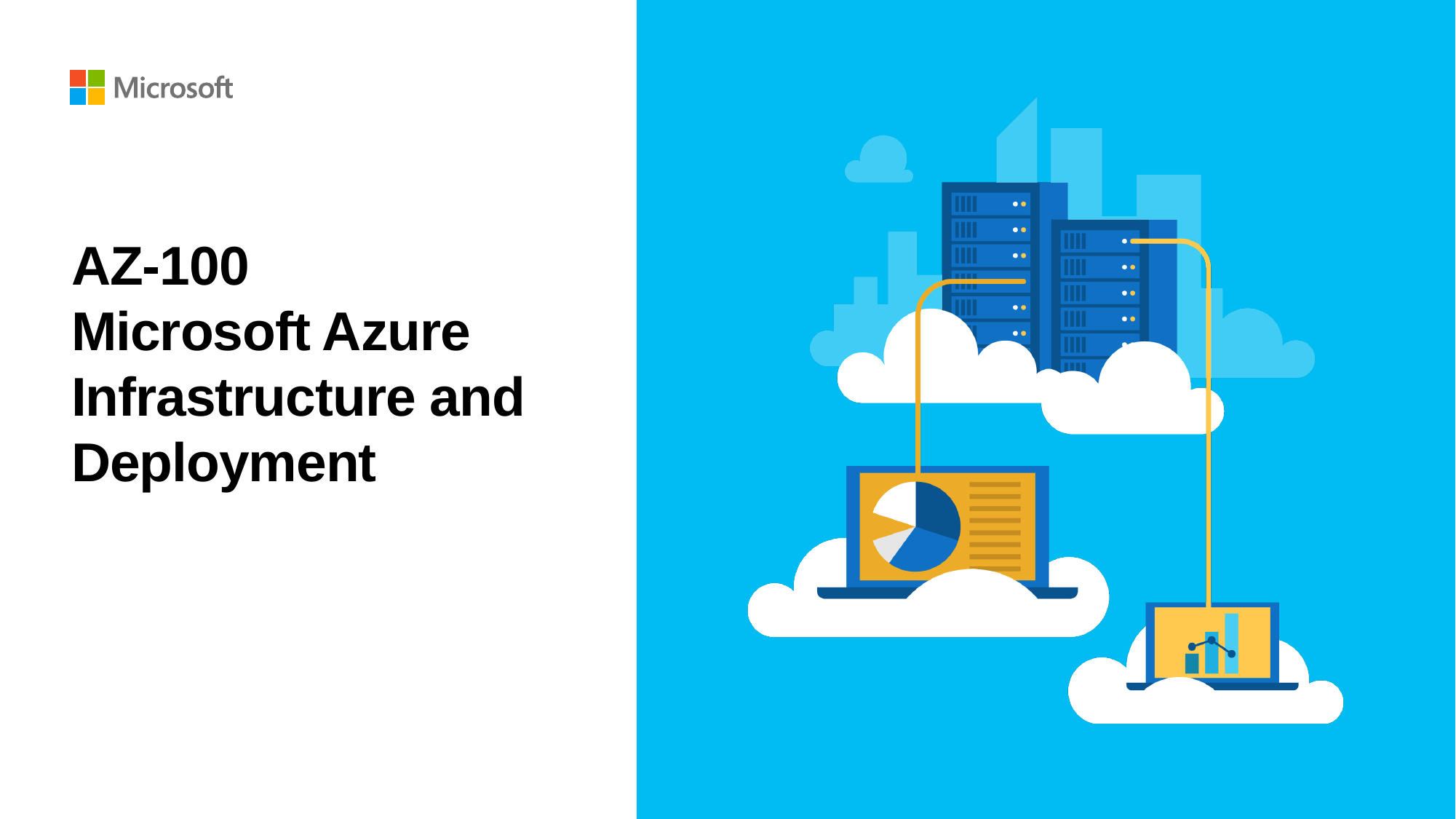

# AZ-100 Microsoft Azure Infrastructure and Deployment